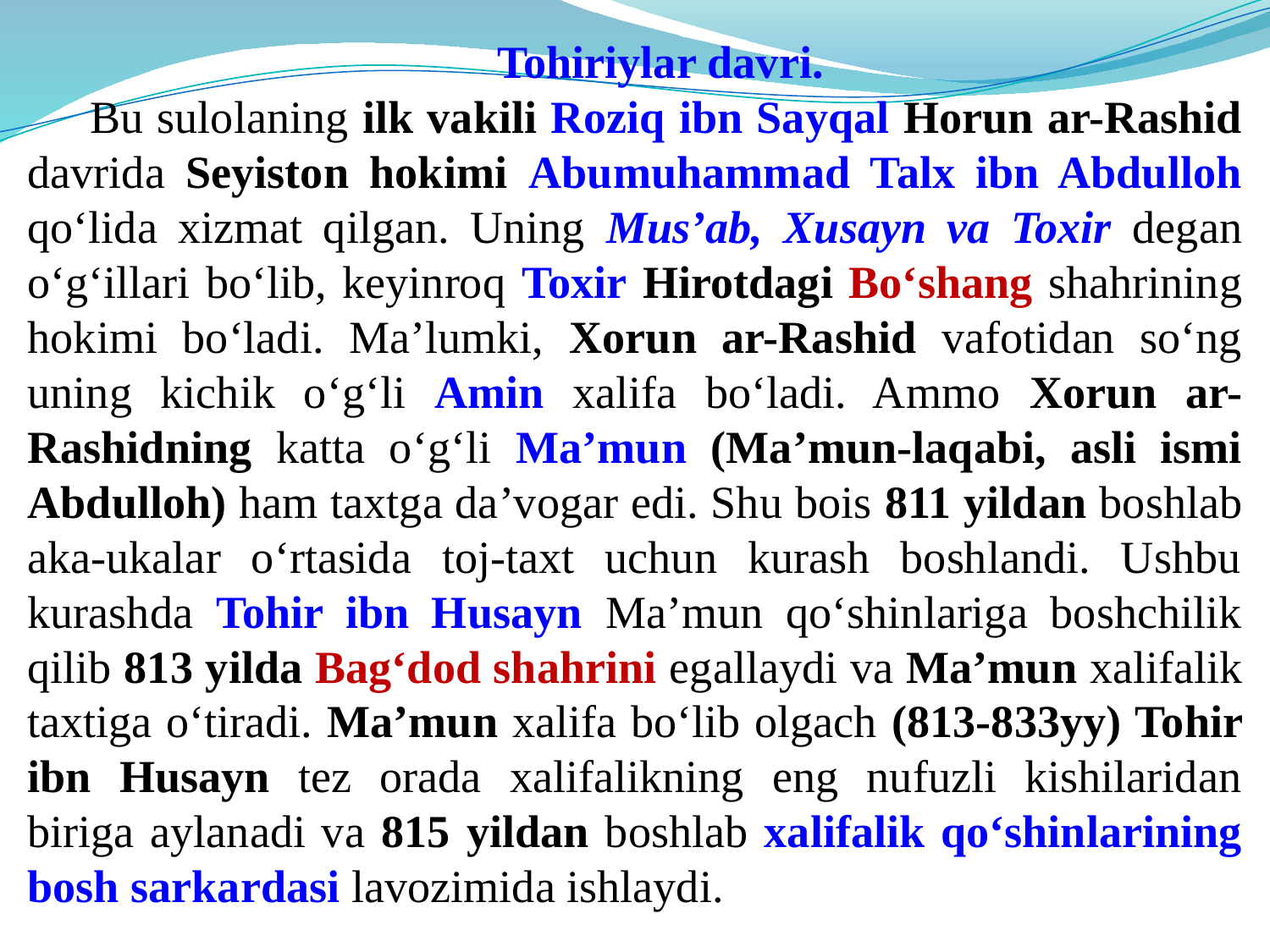

Tohiriylar davri.
Bu sulolaning ilk vakili Roziq ibn Sayqal Horun ar-Rashid davrida Seyiston hokimi Abumuhammad Talx ibn Abdulloh qo‘lida xizmat qilgan. Uning Mus’ab, Xusayn va Toxir degan o‘g‘illari bo‘lib, keyinroq Toxir Hirotdagi Bo‘shang shahrining hokimi bo‘ladi. Ma’lumki, Xorun ar-Rashid vafotidan so‘ng uning kichik o‘g‘li Amin xalifa bo‘ladi. Ammo Xorun ar-Rashidning katta o‘g‘li Ma’mun (Ma’mun-laqabi, asli ismi Abdulloh) ham taxtga da’vogar edi. Shu bois 811 yildan boshlab aka-ukalar o‘rtasida toj-taxt uchun kurash boshlandi. Ushbu kurashda Tohir ibn Husayn Ma’mun qo‘shinlariga boshchilik qilib 813 yilda Bag‘dod shahrini egallaydi va Ma’mun xalifalik taxtiga o‘tiradi. Ma’mun xalifa bo‘lib olgach (813-833yy) Tohir ibn Husayn tez orada xalifalikning eng nufuzli kishilaridan biriga aylanadi va 815 yildan boshlab xalifalik qo‘shinlarining bosh sarkardasi lavozimida ishlaydi.